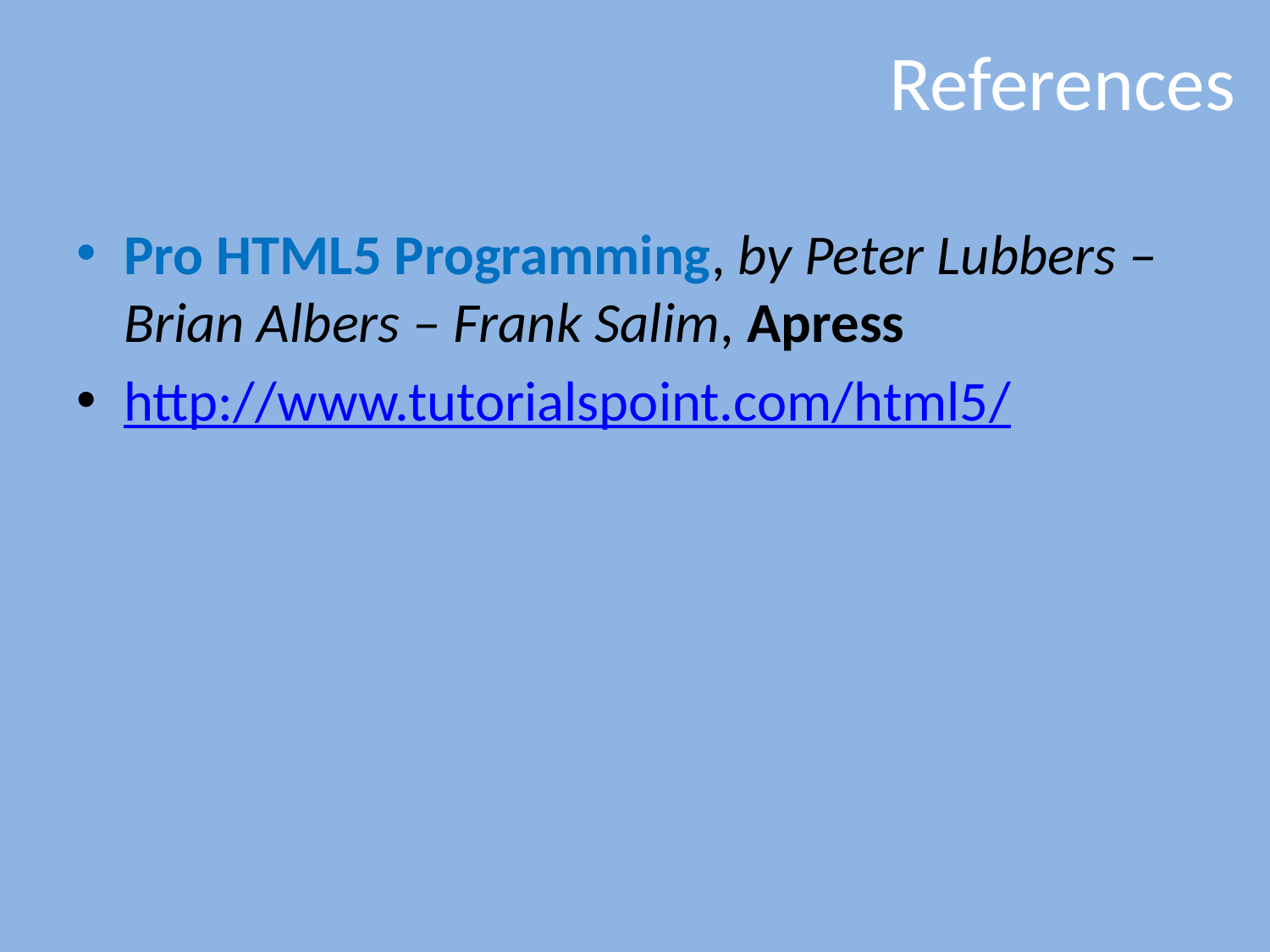

# References
Pro HTML5 Programming, by Peter Lubbers – Brian Albers – Frank Salim, Apress
http://www.tutorialspoint.com/html5/